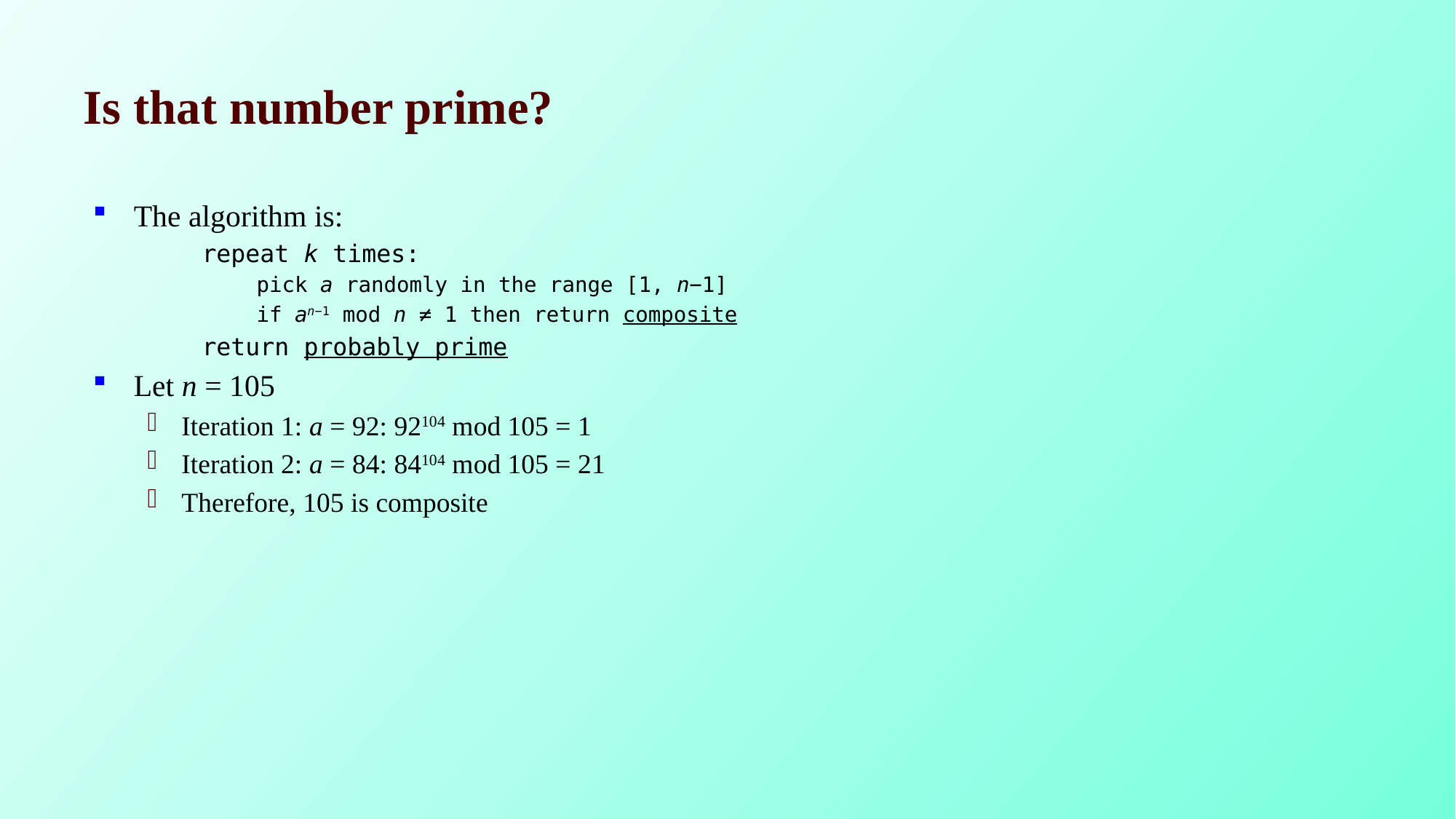

# Is that number prime?
The algorithm is:
repeat k times:
pick a randomly in the range [1, n−1]
if an−1 mod n ≠ 1 then return composite
return probably prime
Let n = 105
Iteration 1: a = 92: 92104 mod 105 = 1
Iteration 2: a = 84: 84104 mod 105 = 21
Therefore, 105 is composite

66